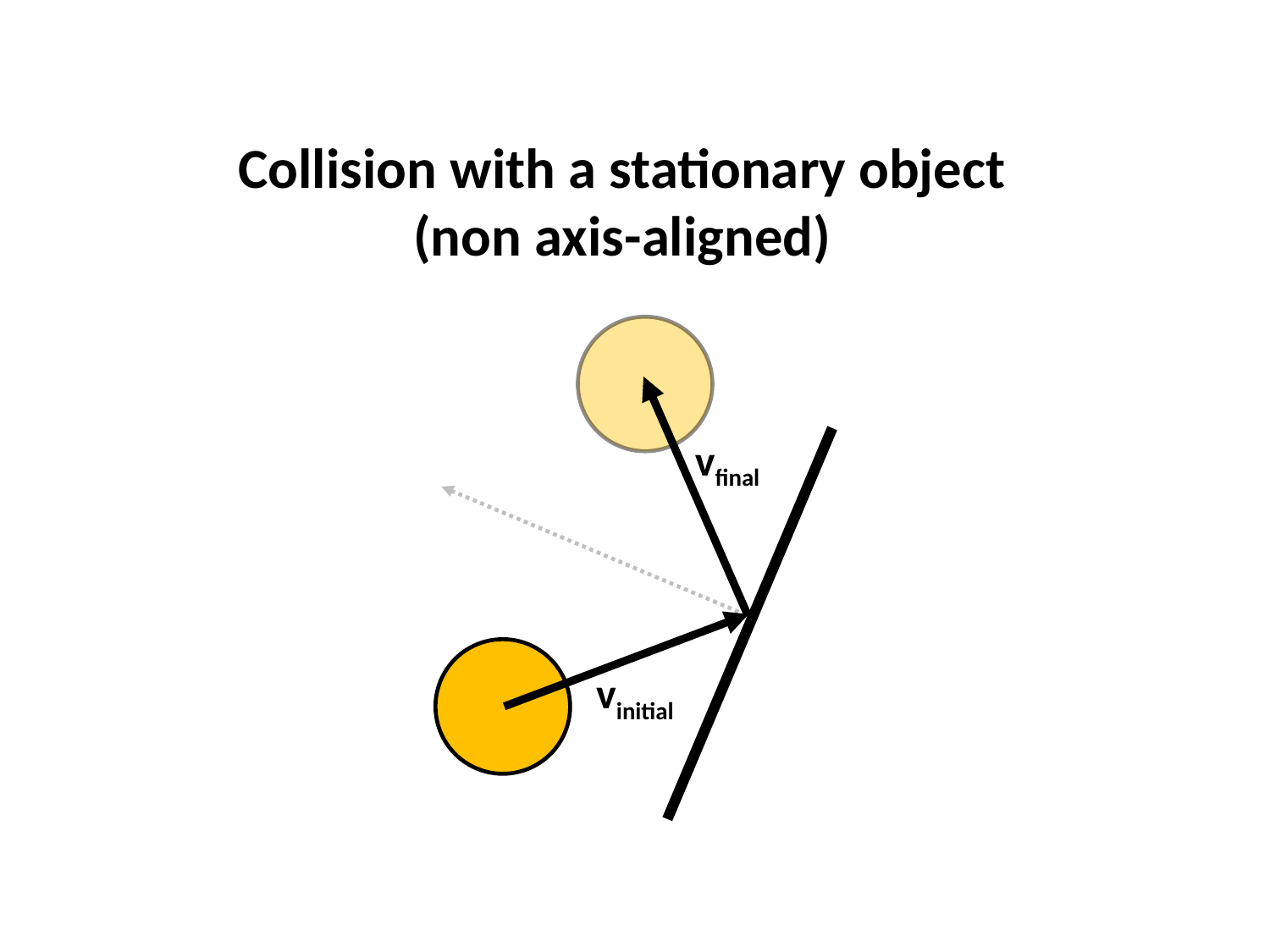

Collision with a stationary object (non axis-aligned)

vfinal

vinitial